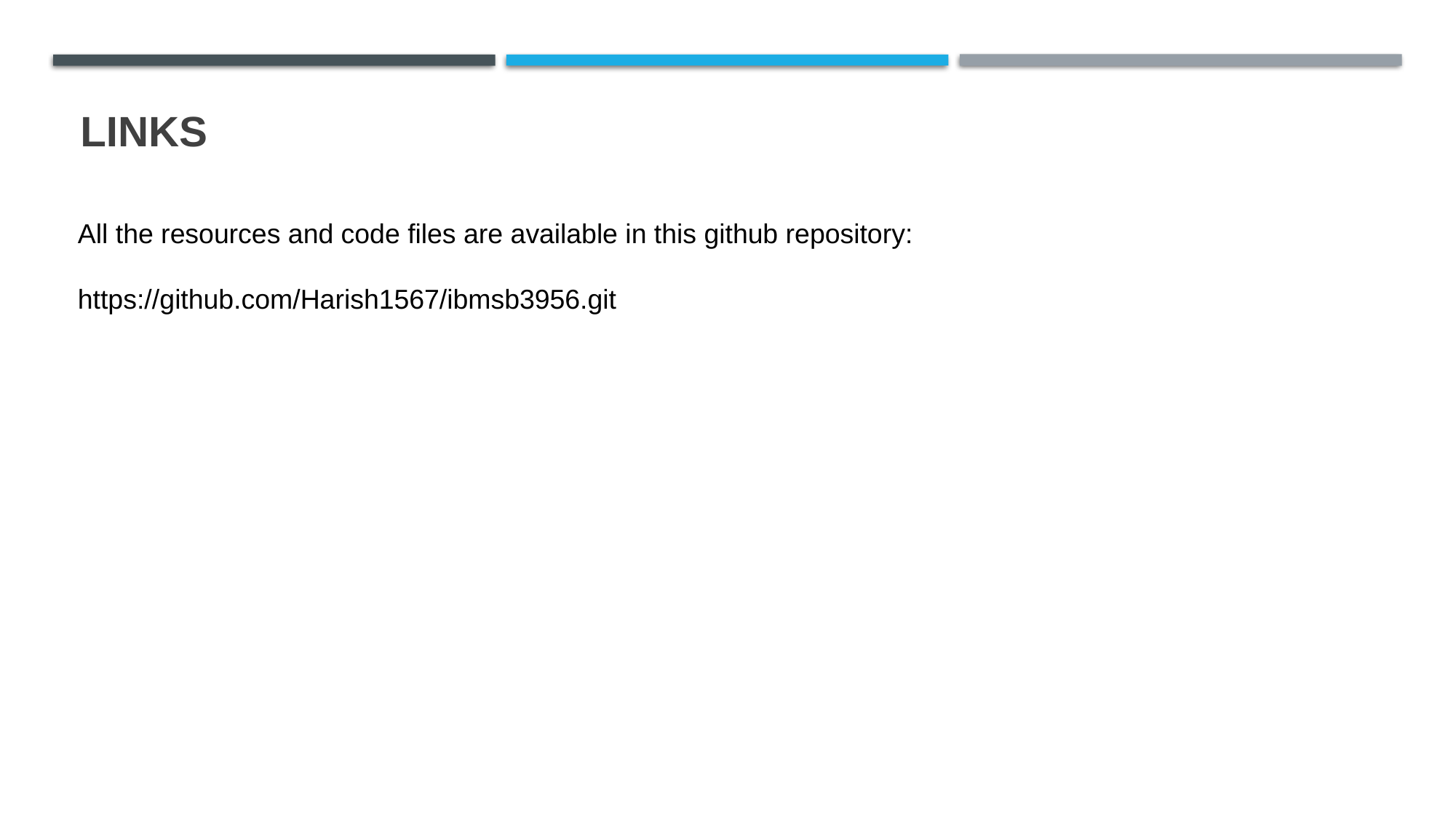

# links
All the resources and code files are available in this github repository:

https://github.com/Harish1567/ibmsb3956.git